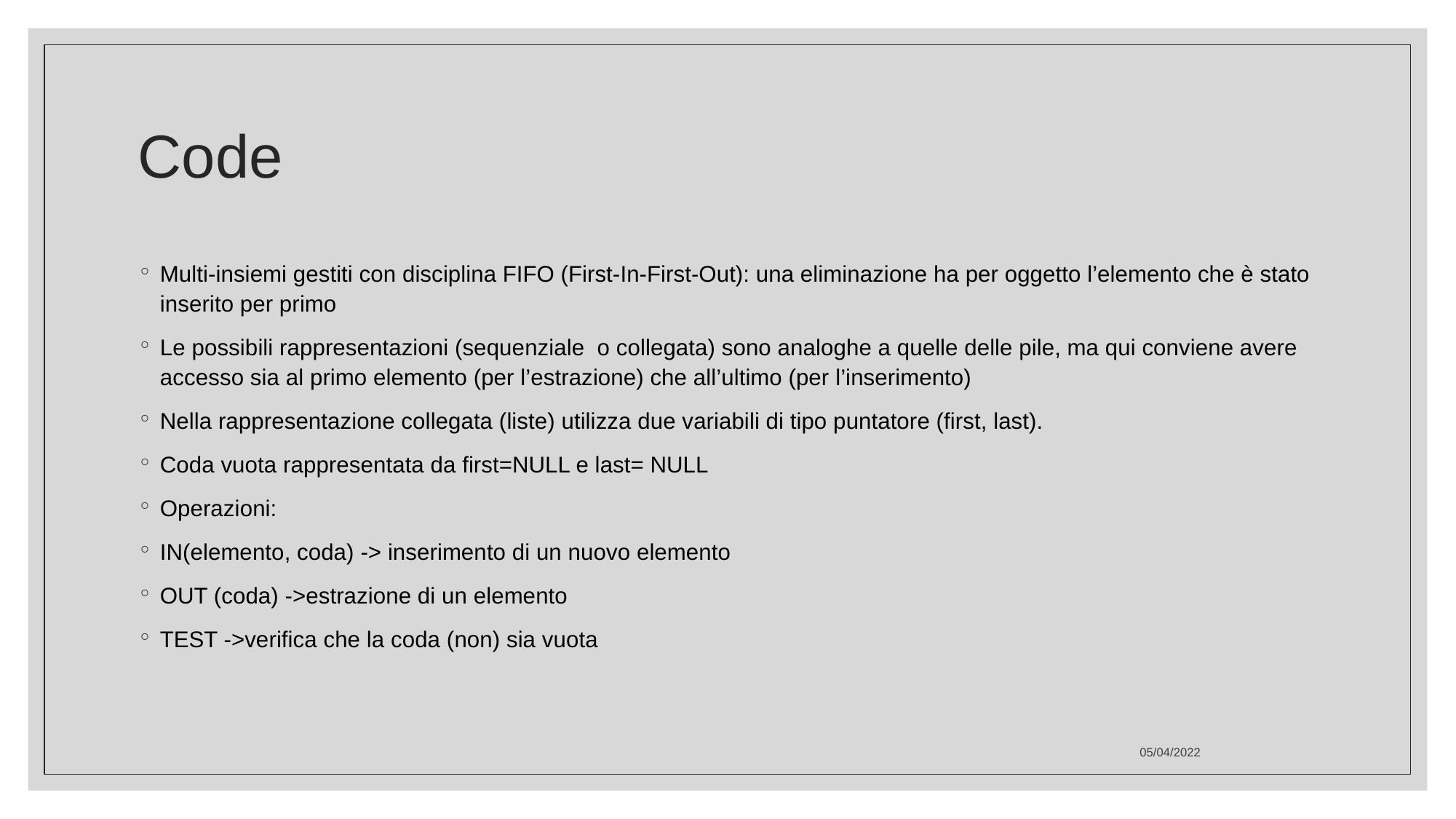

# Code
Multi-insiemi gestiti con disciplina FIFO (First-In-First-Out): una eliminazione ha per oggetto l’elemento che è stato inserito per primo
Le possibili rappresentazioni (sequenziale  o collegata) sono analoghe a quelle delle pile, ma qui conviene avere accesso sia al primo elemento (per l’estrazione) che all’ultimo (per l’inserimento)
Nella rappresentazione collegata (liste) utilizza due variabili di tipo puntatore (first, last).
Coda vuota rappresentata da first=NULL e last= NULL
Operazioni:
IN(elemento, coda) -> inserimento di un nuovo elemento
OUT (coda) ->estrazione di un elemento
TEST ->verifica che la coda (non) sia vuota
05/04/2022